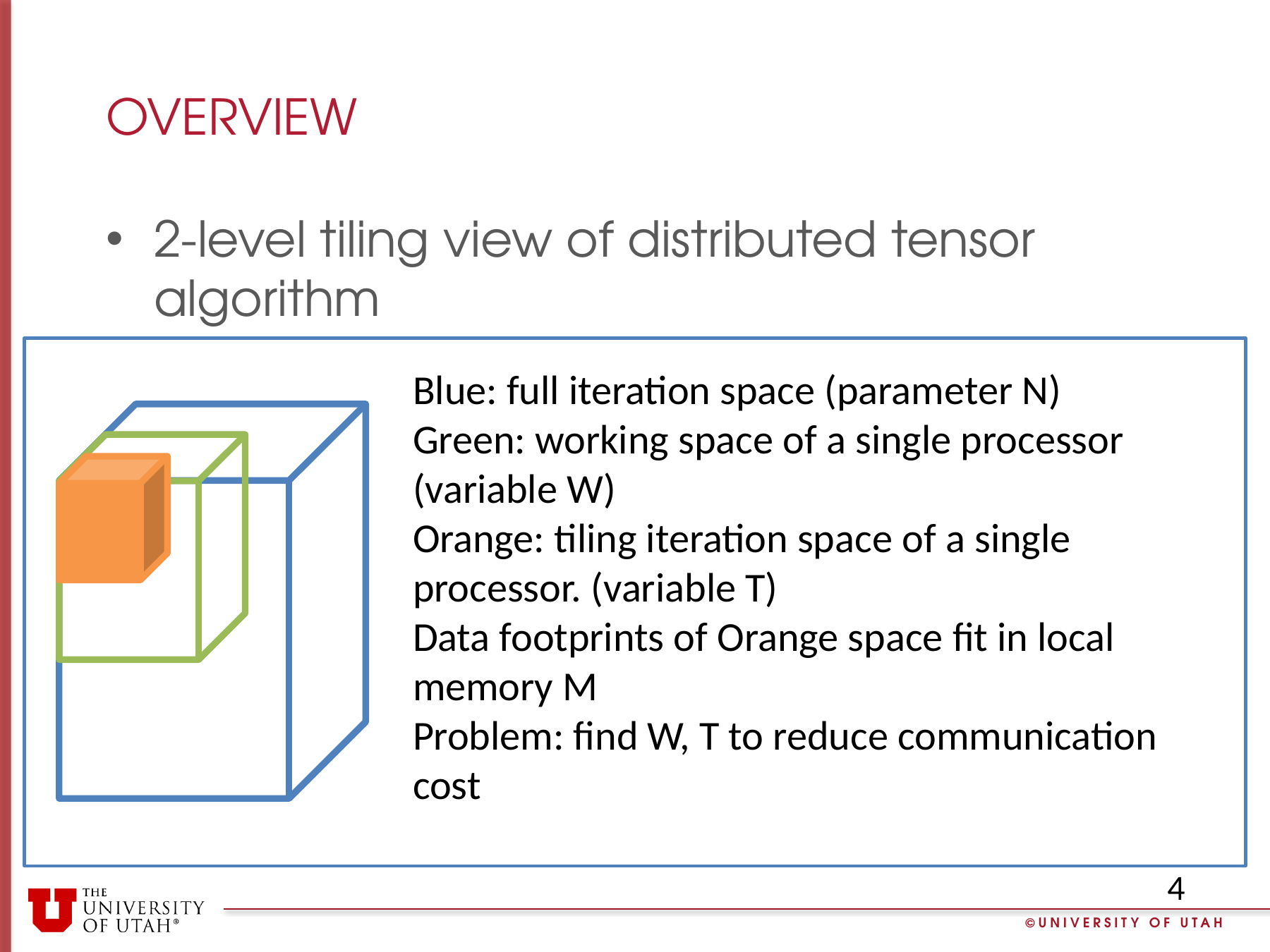

Formulate solve 2-lv opt problem, work partition + data tile
 solving the programming problem to opt the vol of global-mem
Translate to dist mem
# Overview
2-level tiling view of distributed tensor algorithm
Tile size optimization problem construction under global memory assumption
Design distributed memory algorithm from the efficient global-memory solution

Blue: full iteration space (parameter N)
Green: working space of a single processor (variable W)
Orange: tiling iteration space of a single processor. (variable T)
Data footprints of Orange space fit in local memory M
Problem: find W, T to reduce communication cost